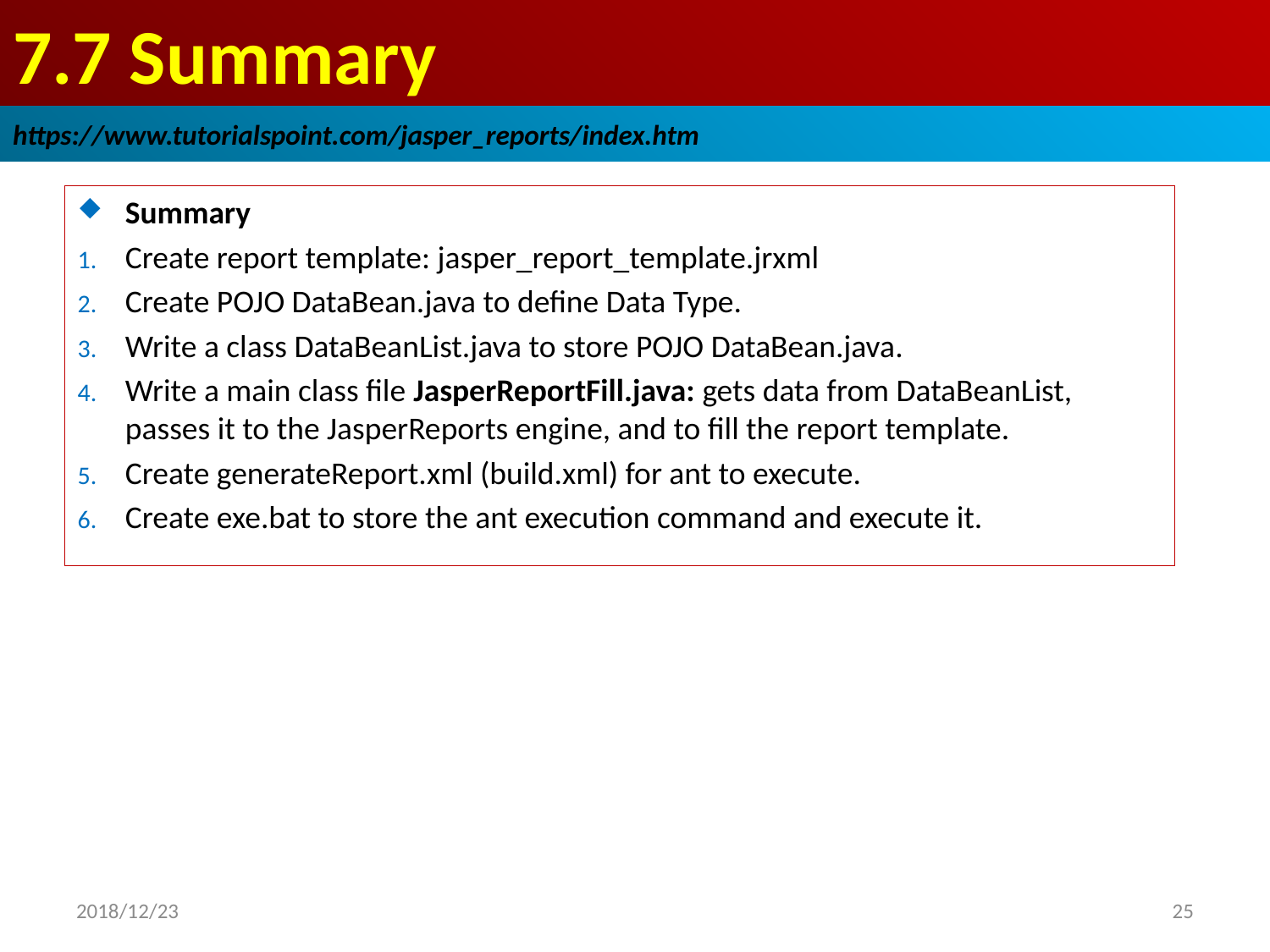

# 7.7 Summary
https://www.tutorialspoint.com/jasper_reports/index.htm
Summary
Create report template: jasper_report_template.jrxml
Create POJO DataBean.java to define Data Type.
Write a class DataBeanList.java to store POJO DataBean.java.
Write a main class file JasperReportFill.java: gets data from DataBeanList, passes it to the JasperReports engine, and to fill the report template.
Create generateReport.xml (build.xml) for ant to execute.
Create exe.bat to store the ant execution command and execute it.
2018/12/23
25